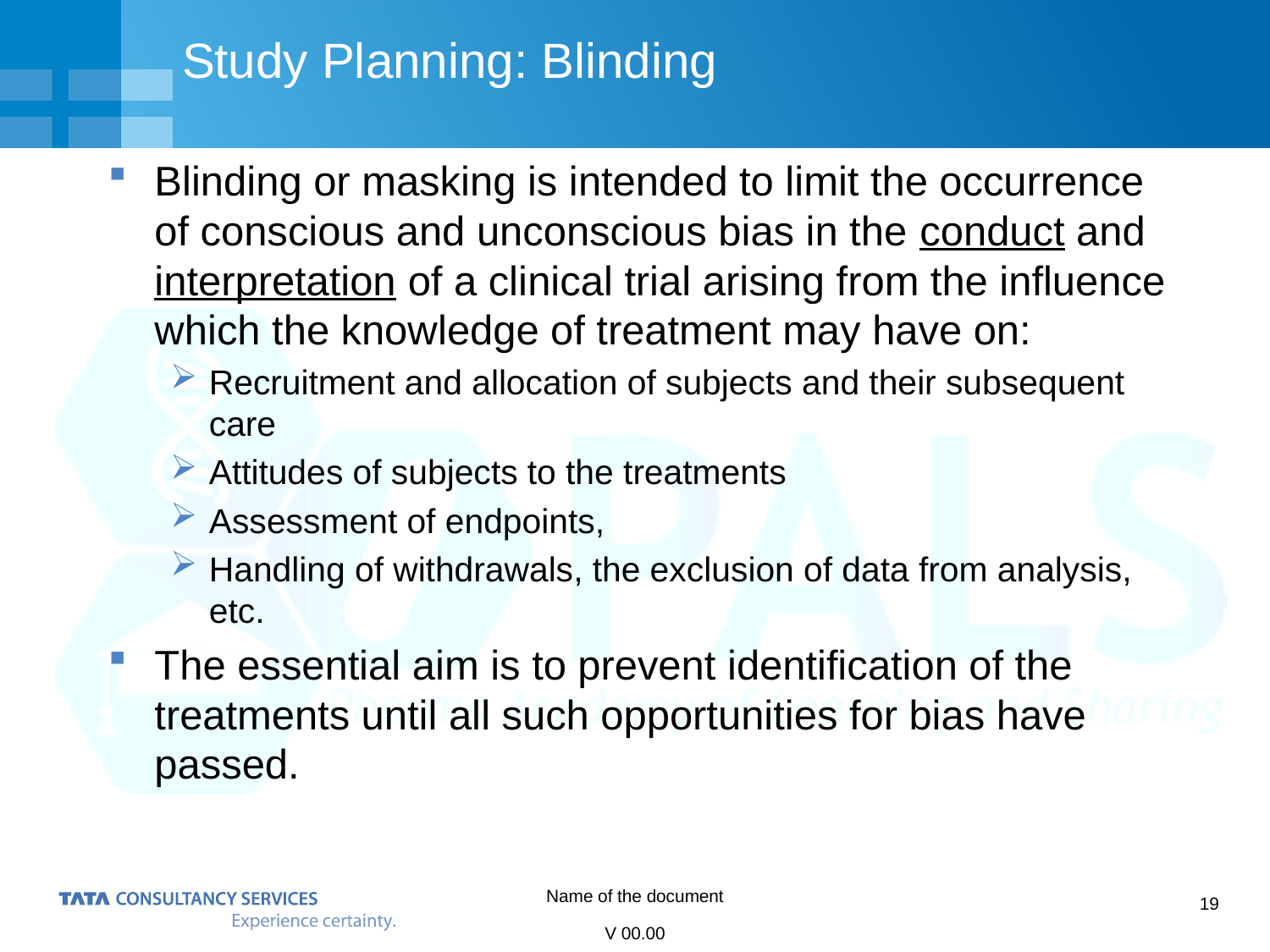

# Study Planning: Blinding
Blinding or masking is intended to limit the occurrence of conscious and unconscious bias in the conduct and interpretation of a clinical trial arising from the influence which the knowledge of treatment may have on:
Recruitment and allocation of subjects and their subsequent care
Attitudes of subjects to the treatments
Assessment of endpoints,
Handling of withdrawals, the exclusion of data from analysis, etc.
The essential aim is to prevent identification of the treatments until all such opportunities for bias have passed.